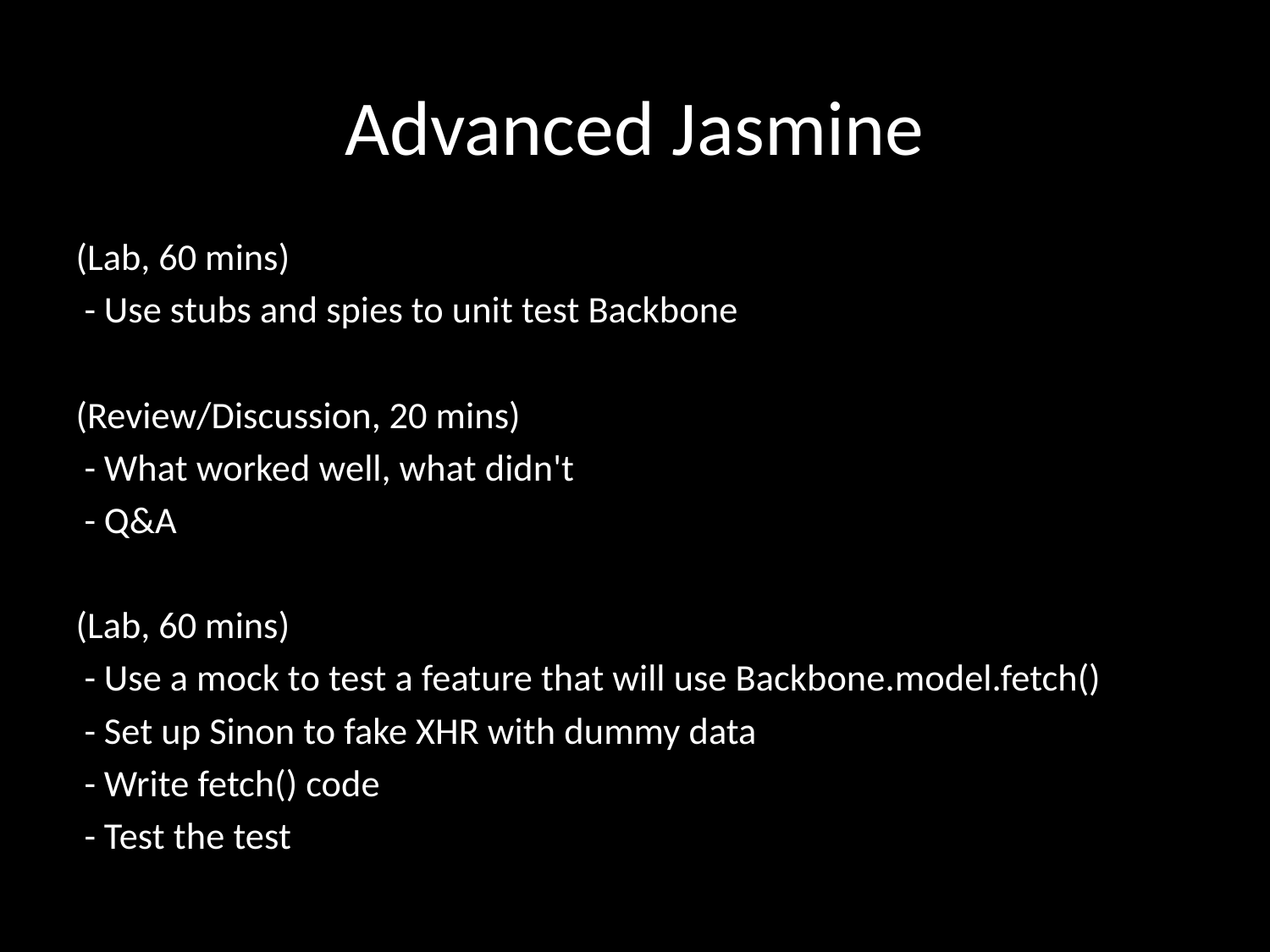

# Advanced Jasmine
(Lab, 60 mins)
 - Use stubs and spies to unit test Backbone

(Review/Discussion, 20 mins)
 - What worked well, what didn't
 - Q&A

(Lab, 60 mins)
 - Use a mock to test a feature that will use Backbone.model.fetch()
 - Set up Sinon to fake XHR with dummy data
 - Write fetch() code
 - Test the test